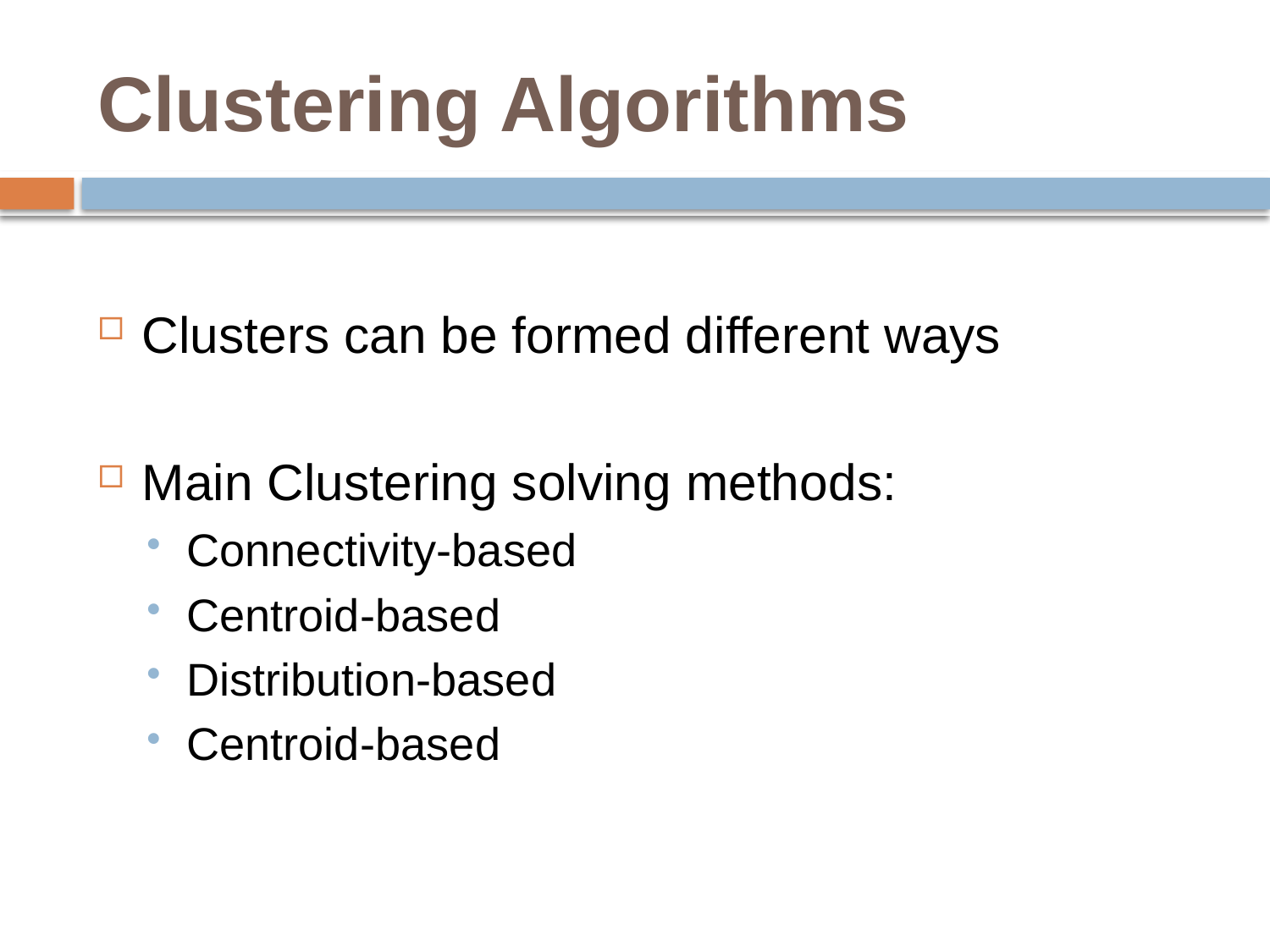

# Clustering Algorithms

Clusters can be formed different ways

Main Clustering solving methods:
Connectivity-based
Centroid-based
Distribution-based
Centroid-based